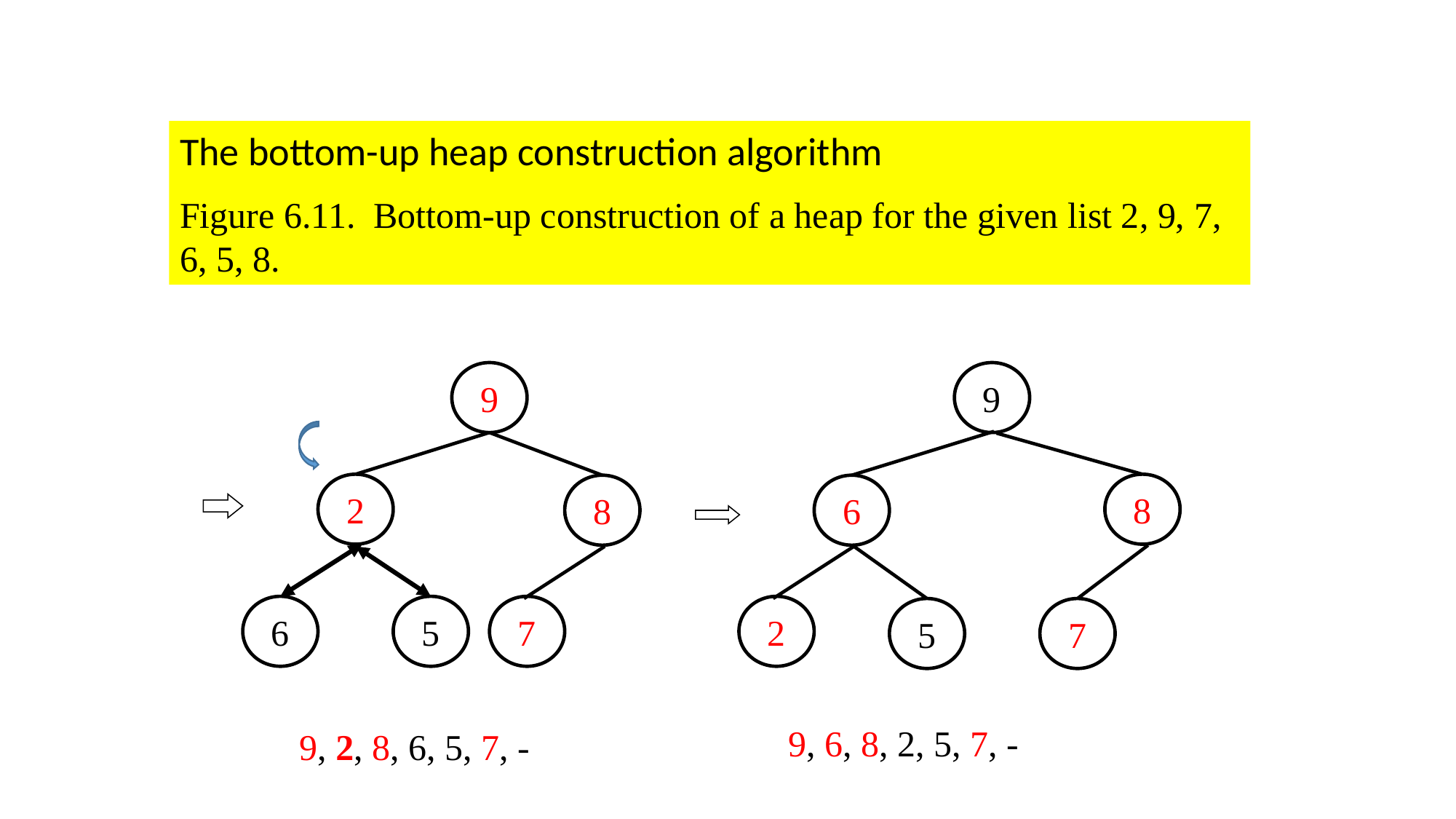

The bottom-up heap construction algorithm
Figure 6.11.  Bottom-up construction of a heap for the given list 2, 9, 7, 6, 5, 8.
9
9

8
2
8
6

6
5
7
2
5
7
9, 6, 8, 2, 5, 7, -
9, 2, 8, 6, 5, 7, -